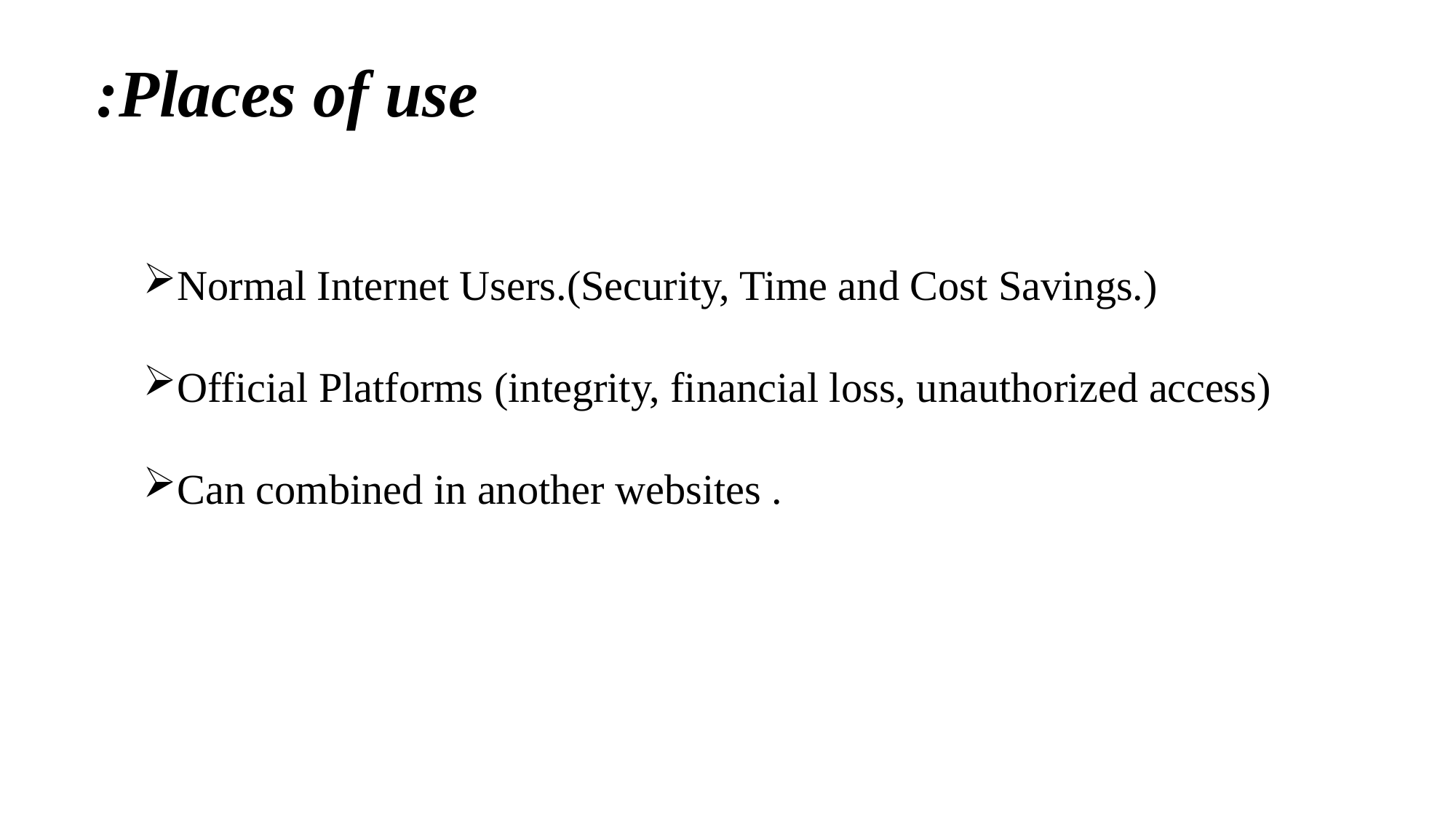

Places of use:
Normal Internet Users.(Security, Time and Cost Savings.)
Official Platforms (integrity, financial loss, unauthorized access)
Can combined in another websites .